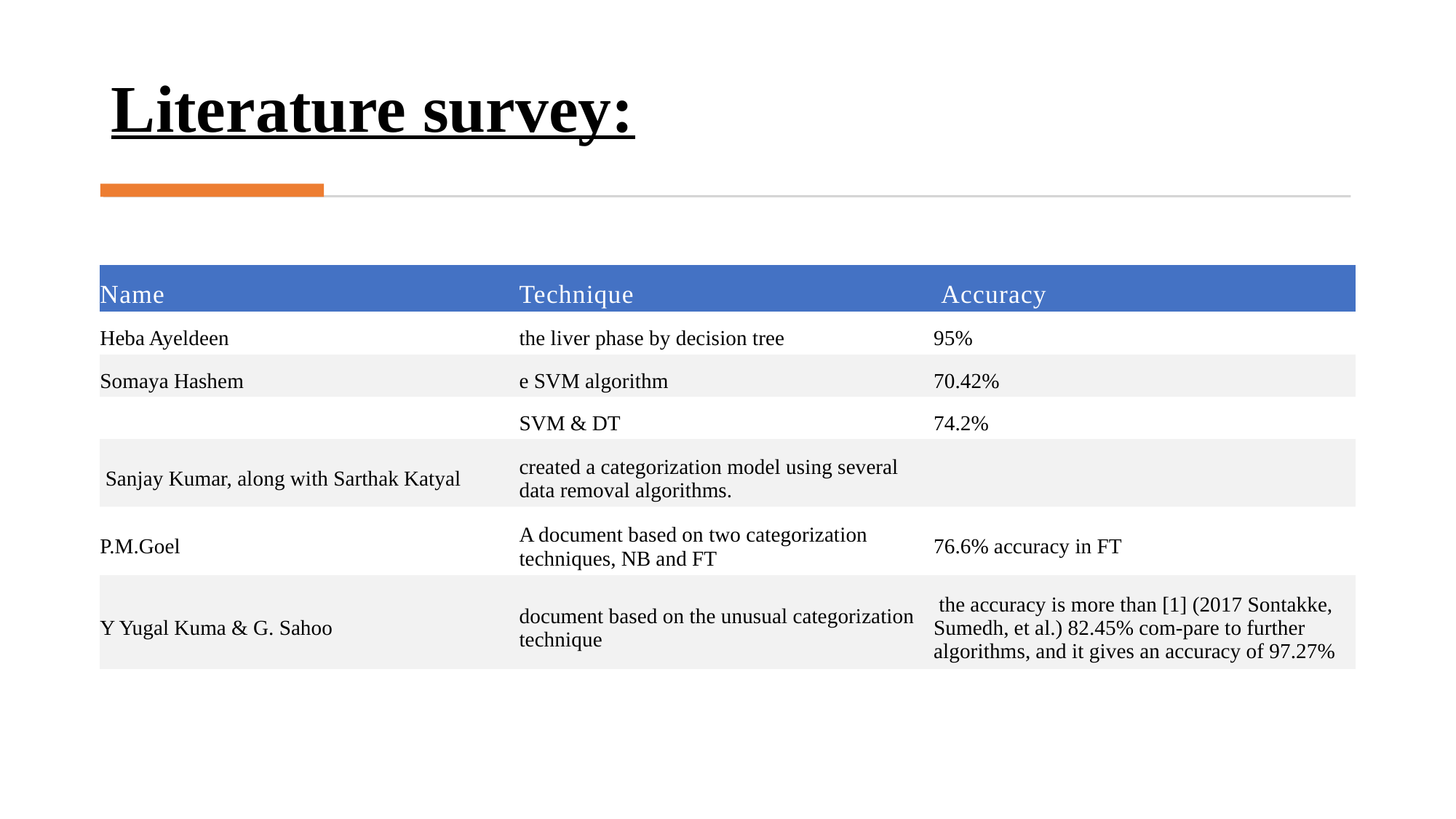

# Literature survey:

| Name | Technique | Accuracy |
| --- | --- | --- |
| Heba Ayeldeen | the liver phase by decision tree | 95% |
| Somaya Hashem | e SVM algorithm | 70.42% |
|  | SVM & DT | 74.2% |
| Sanjay Kumar, along with Sarthak Katyal | created a categorization model using several data removal algorithms. |  |
| P.M.Goel | A document based on two categorization techniques, NB and FT | 76.6% accuracy in FT |
| Y Yugal Kuma & G. Sahoo | document based on the unusual categorization technique | the accuracy is more than [1] (2017 Sontakke, Sumedh, et al.) 82.45% com-pare to further algorithms, and it gives an accuracy of 97.27% |
|  |  |  |